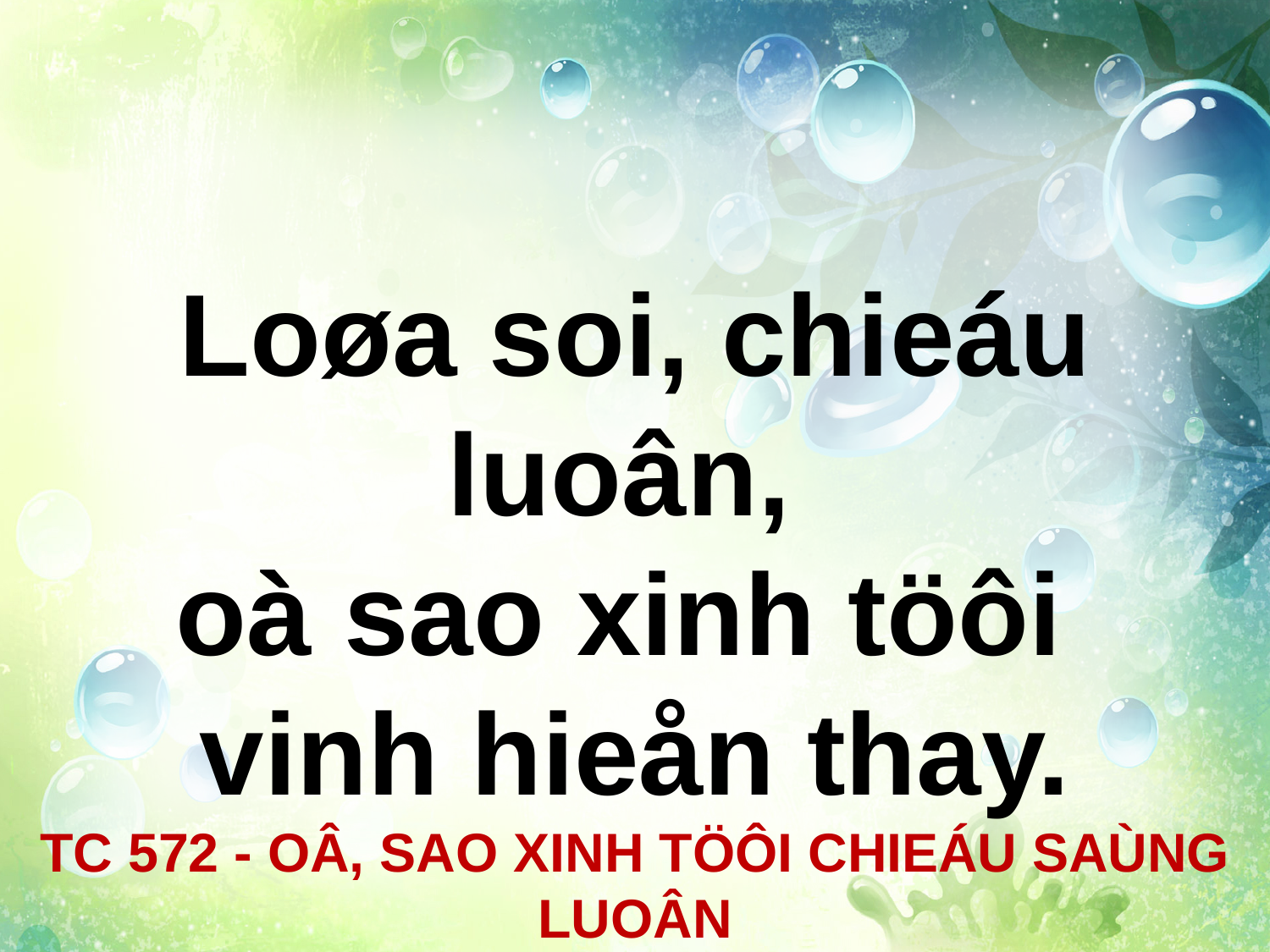

Loøa soi, chieáu luoân,
oà sao xinh töôi
vinh hieån thay.
TC 572 - OÂ, SAO XINH TÖÔI CHIEÁU SAÙNG LUOÂN